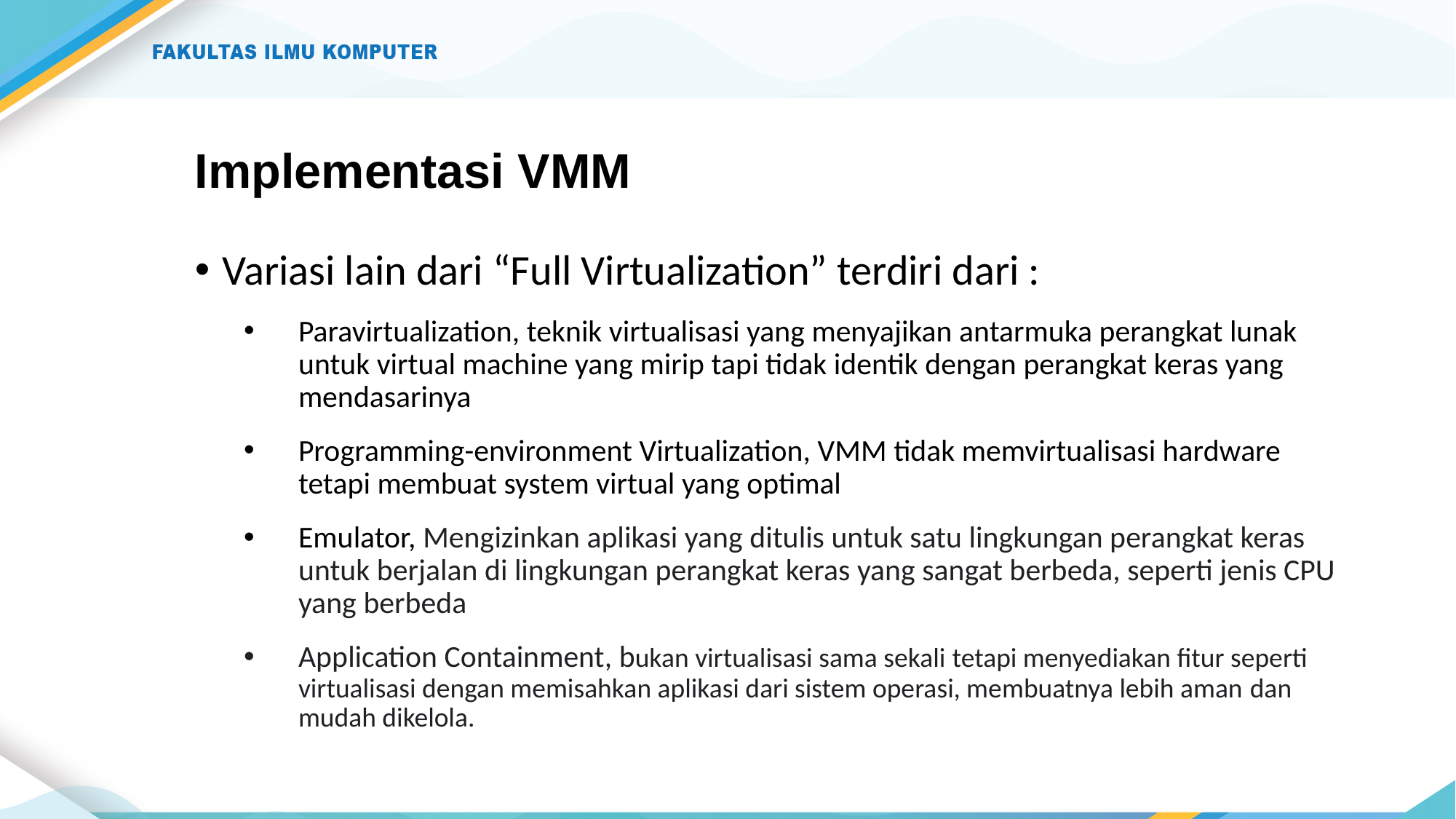

# Implementasi VMM
Variasi lain dari “Full Virtualization” terdiri dari :
Paravirtualization, teknik virtualisasi yang menyajikan antarmuka perangkat lunak untuk virtual machine yang mirip tapi tidak identik dengan perangkat keras yang mendasarinya
Programming-environment Virtualization, VMM tidak memvirtualisasi hardware tetapi membuat system virtual yang optimal
Emulator, Mengizinkan aplikasi yang ditulis untuk satu lingkungan perangkat keras untuk berjalan di lingkungan perangkat keras yang sangat berbeda, seperti jenis CPU yang berbeda
Application Containment, bukan virtualisasi sama sekali tetapi menyediakan fitur seperti virtualisasi dengan memisahkan aplikasi dari sistem operasi, membuatnya lebih aman dan mudah dikelola.